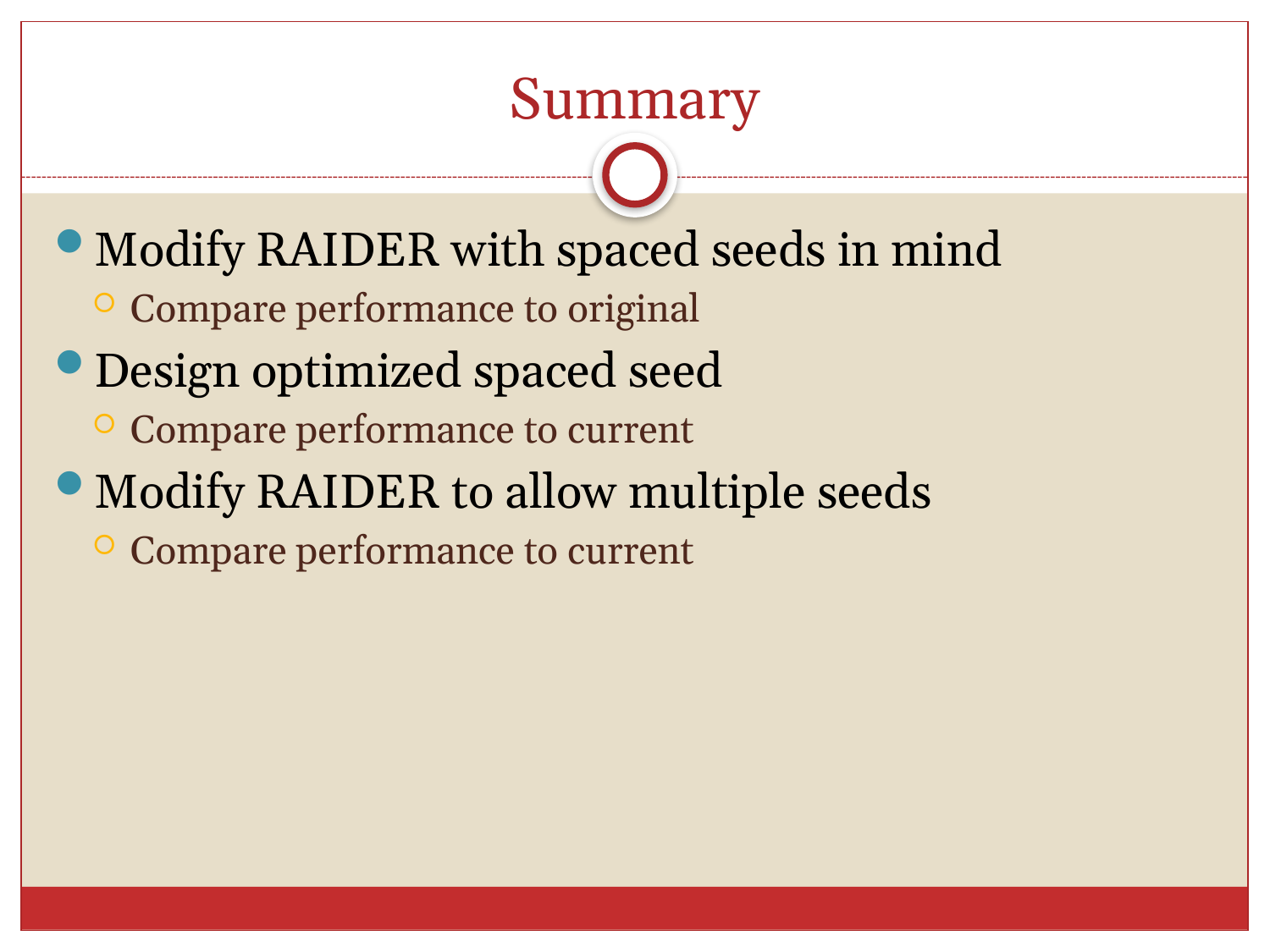

# Summary
Modify RAIDER with spaced seeds in mind
Compare performance to original
Design optimized spaced seed
Compare performance to current
Modify RAIDER to allow multiple seeds
Compare performance to current